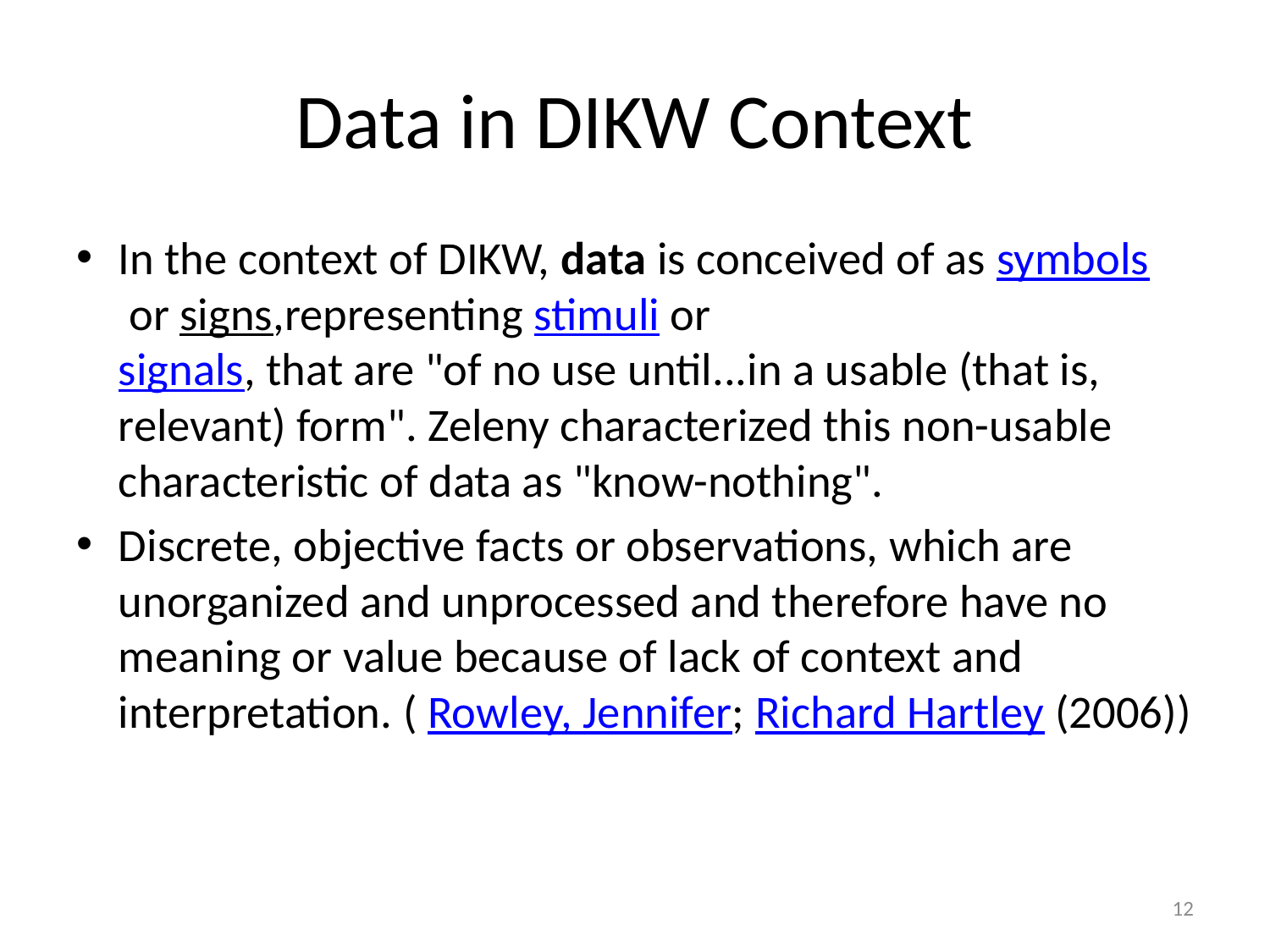

# Data in DIKW Context
In the context of DIKW, data is conceived of as symbols or signs,representing stimuli or 
signals, that are "of no use until...in a usable (that is, relevant) form". Zeleny characterized this non-usable characteristic of data as "know-nothing".
Discrete, objective facts or observations, which are unorganized and unprocessed and therefore have no meaning or value because of lack of context and interpretation. ( Rowley, Jennifer; Richard Hartley (2006))
12